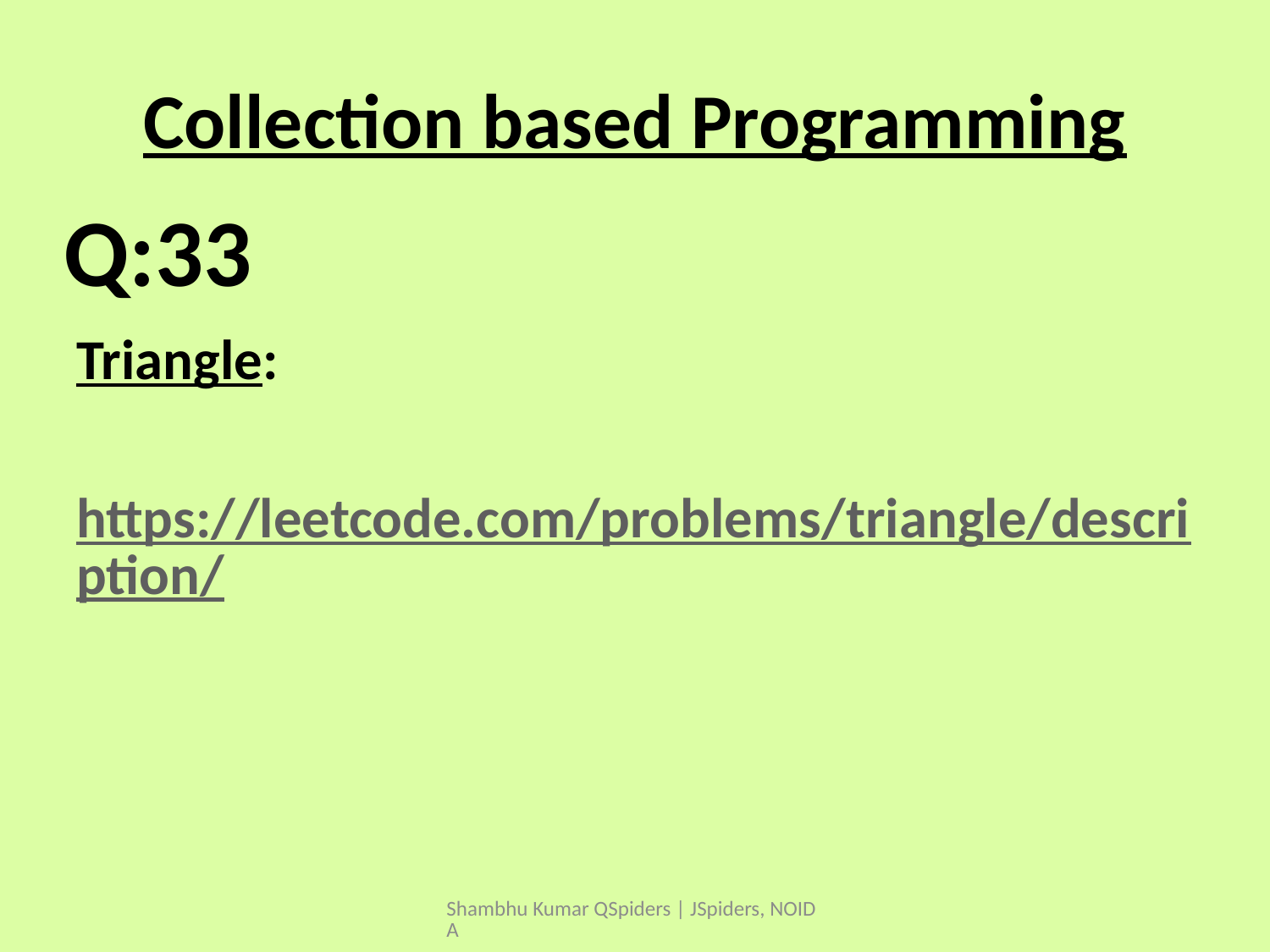

# Collection based Programming

Triangle:

https://leetcode.com/problems/triangle/description/
Q:33
Shambhu Kumar QSpiders | JSpiders, NOIDA